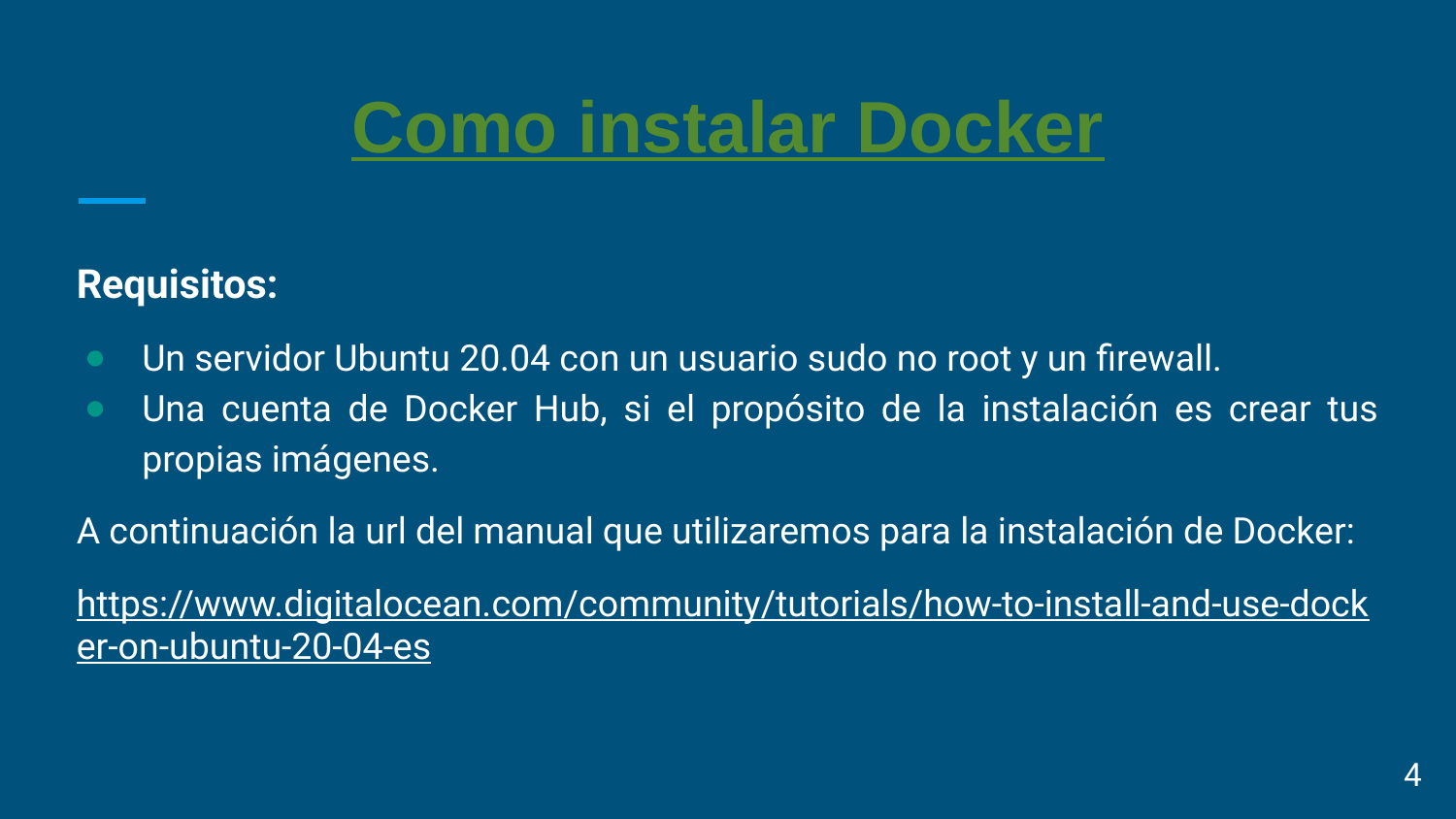

# Como instalar Docker
Requisitos:
Un servidor Ubuntu 20.04 con un usuario sudo no root y un firewall.
Una cuenta de Docker Hub, si el propósito de la instalación es crear tus propias imágenes.
A continuación la url del manual que utilizaremos para la instalación de Docker:
https://www.digitalocean.com/community/tutorials/how-to-install-and-use-docker-on-ubuntu-20-04-es
4